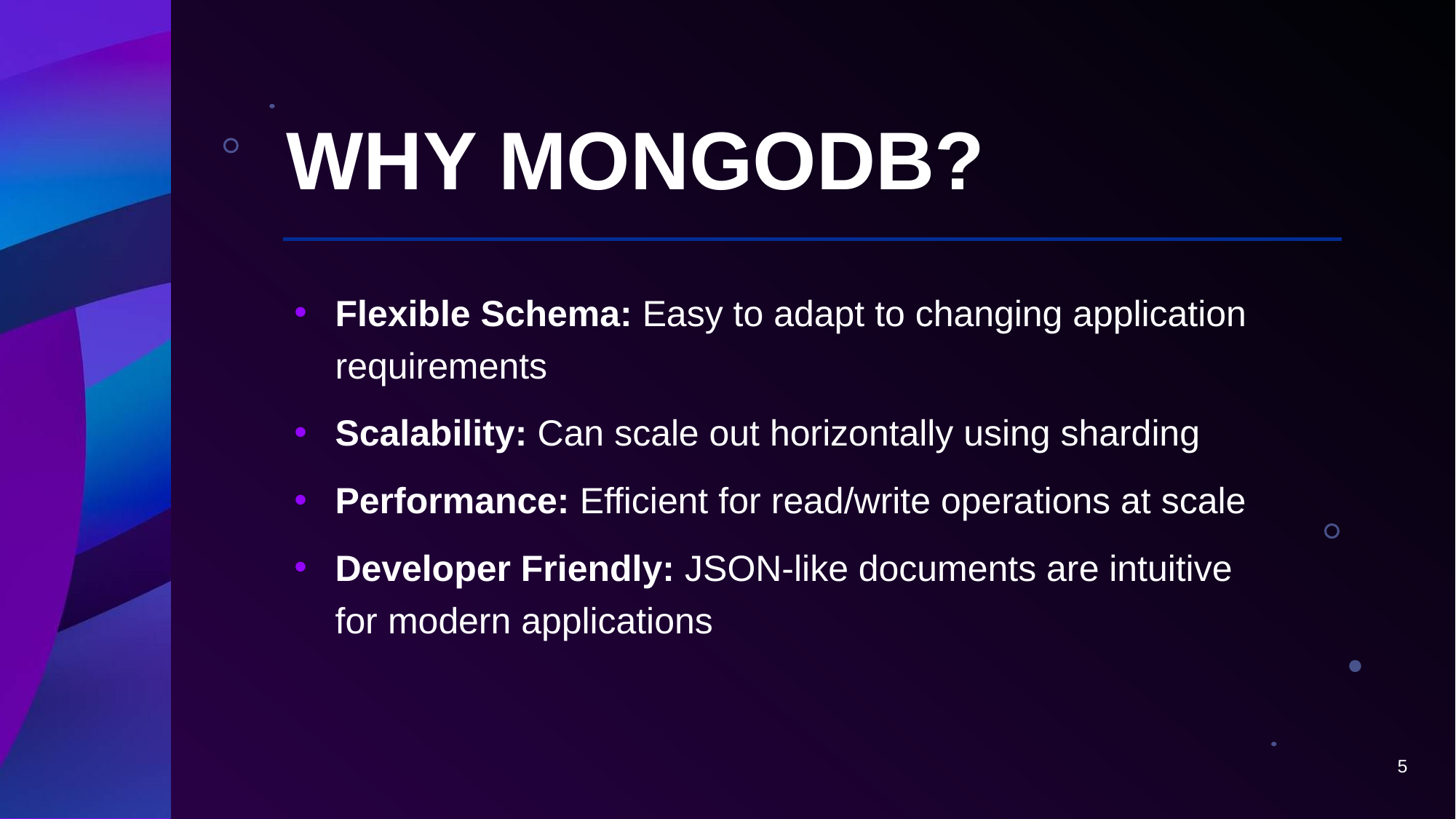

# Why MongoDB?
Flexible Schema: Easy to adapt to changing application requirements
Scalability: Can scale out horizontally using sharding
Performance: Efficient for read/write operations at scale
Developer Friendly: JSON-like documents are intuitive for modern applications
5